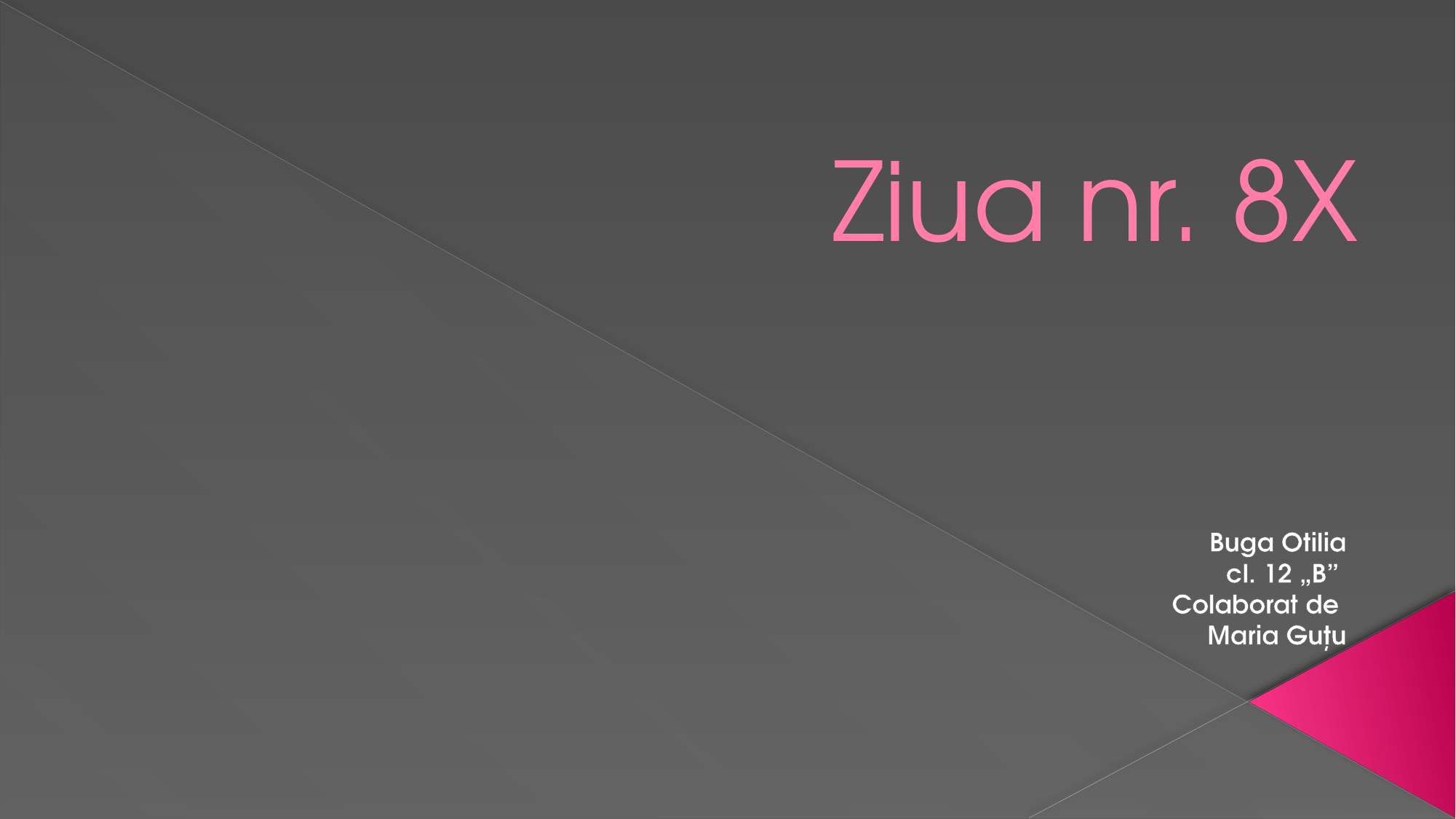

# Ziua nr. 8X
Buga Otilia
cl. 12 „B”
Colaborat de
Maria Guțu